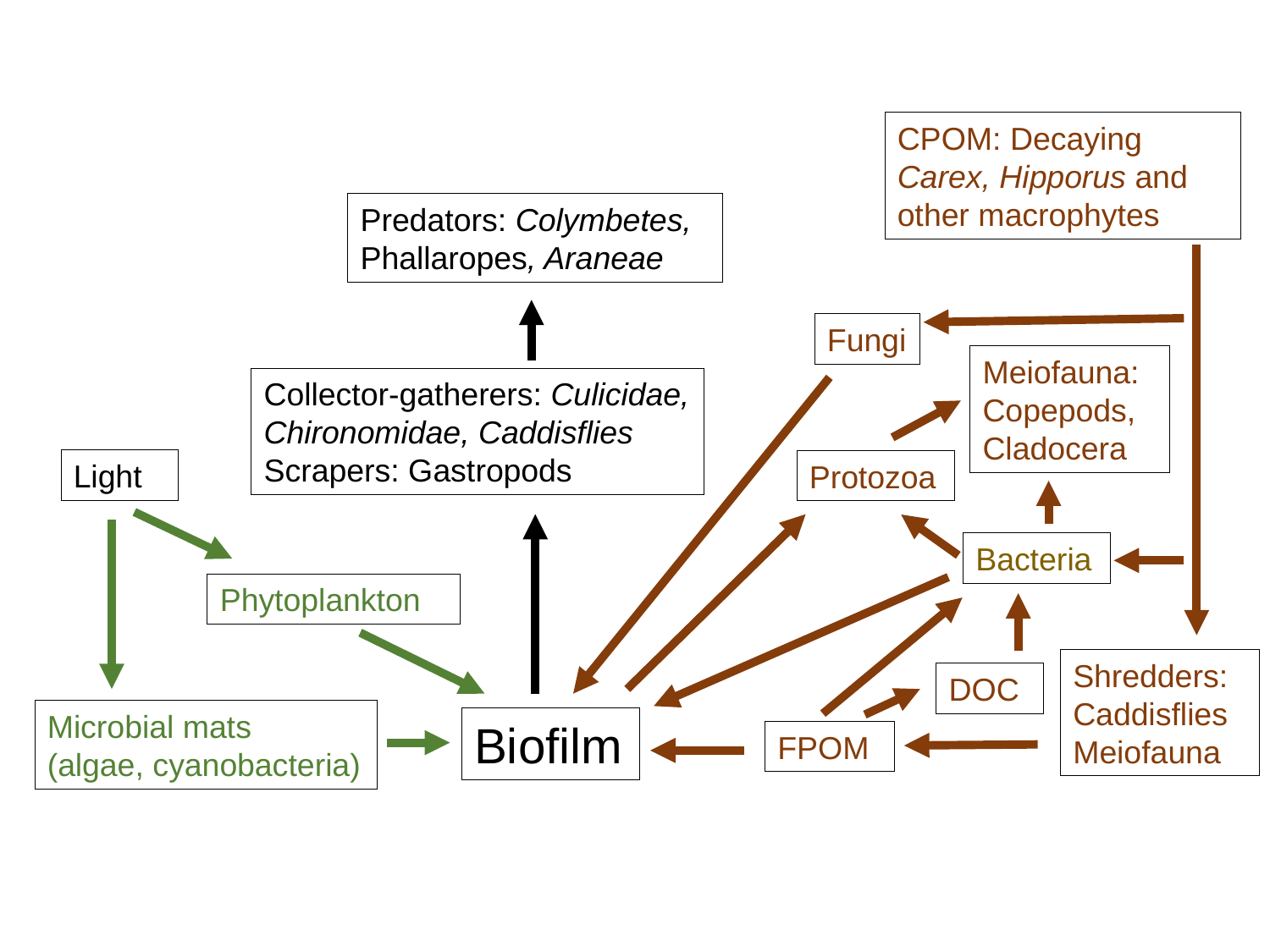

CPOM: Decaying Carex, Hipporus and other macrophytes
Predators: Colymbetes, Phallaropes, Araneae
Fungi
Meiofauna: Copepods, Cladocera
Collector-gatherers: Culicidae, Chironomidae, Caddisflies
Scrapers: Gastropods
Light
Protozoa
Bacteria
Phytoplankton
Shredders: Caddisflies
Meiofauna
DOC
Microbial mats
(algae, cyanobacteria)
Biofilm
FPOM